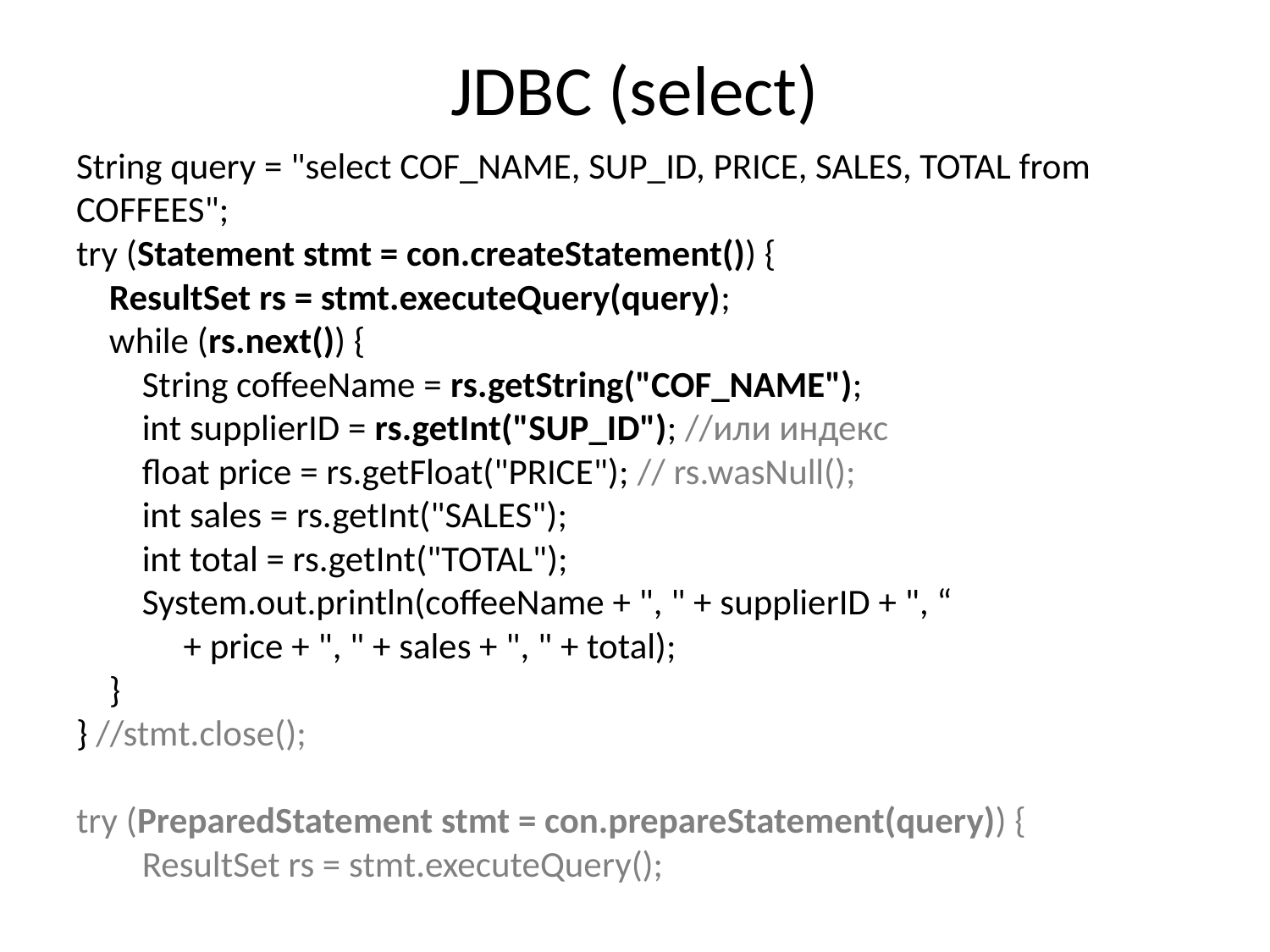

# JDBC (select)
String query = "select COF_NAME, SUP_ID, PRICE, SALES, TOTAL from COFFEES";
try (Statement stmt = con.createStatement()) {
    ResultSet rs = stmt.executeQuery(query);
    while (rs.next()) {
        String coffeeName = rs.getString("COF_NAME");
        int supplierID = rs.getInt("SUP_ID"); //или индекс
        float price = rs.getFloat("PRICE"); // rs.wasNull();
        int sales = rs.getInt("SALES");
        int total = rs.getInt("TOTAL");
        System.out.println(coffeeName + ", " + supplierID + ", “
             + price + ", " + sales + ", " + total);
    }
} //stmt.close();
try (PreparedStatement stmt = con.prepareStatement(query)) {
        ResultSet rs = stmt.executeQuery();